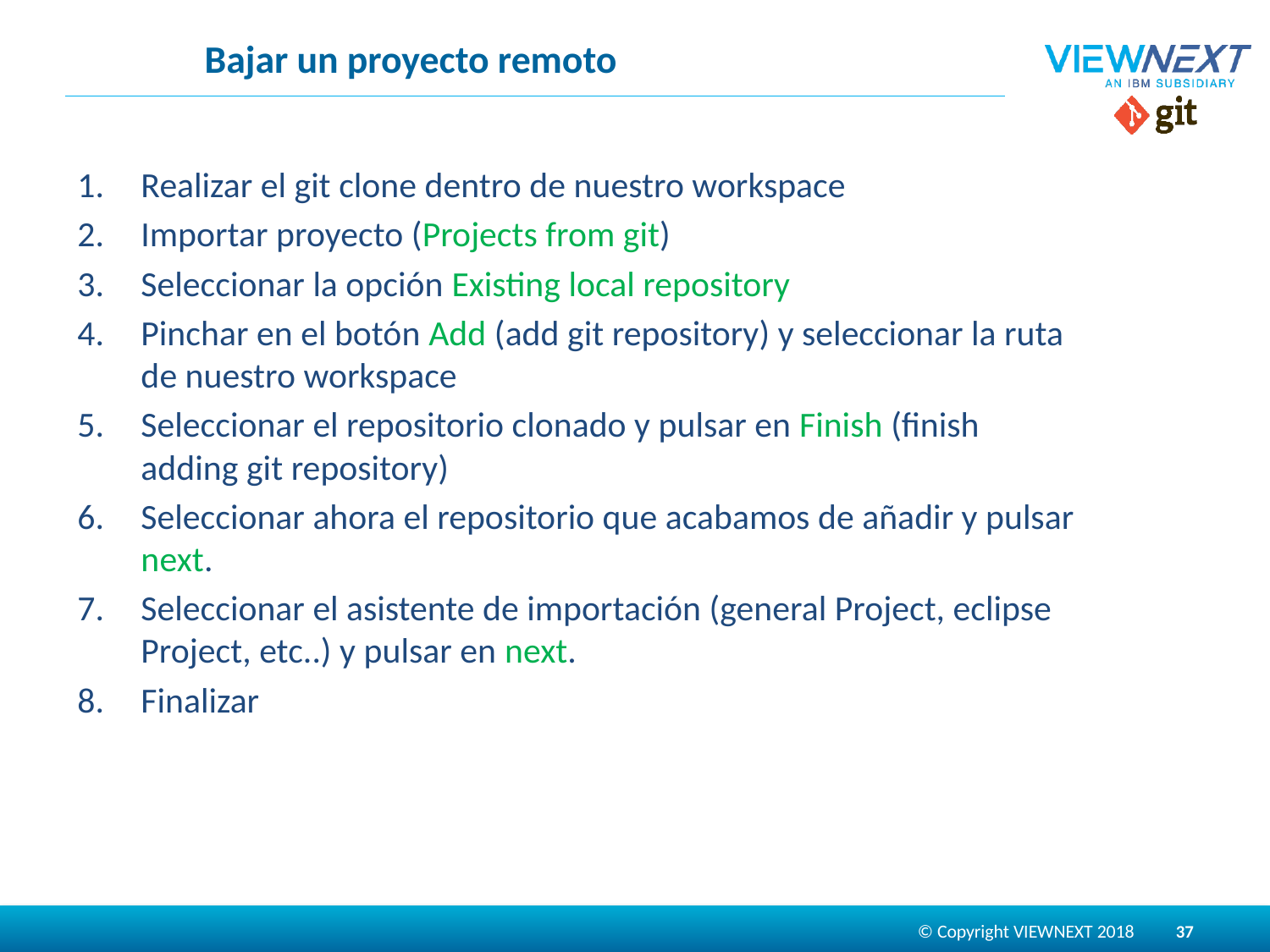

# Bajar un proyecto remoto
Realizar el git clone dentro de nuestro workspace
Importar proyecto (Projects from git)
Seleccionar la opción Existing local repository
Pinchar en el botón Add (add git repository) y seleccionar la ruta de nuestro workspace
Seleccionar el repositorio clonado y pulsar en Finish (finish adding git repository)
Seleccionar ahora el repositorio que acabamos de añadir y pulsar next.
Seleccionar el asistente de importación (general Project, eclipse Project, etc..) y pulsar en next.
Finalizar

37